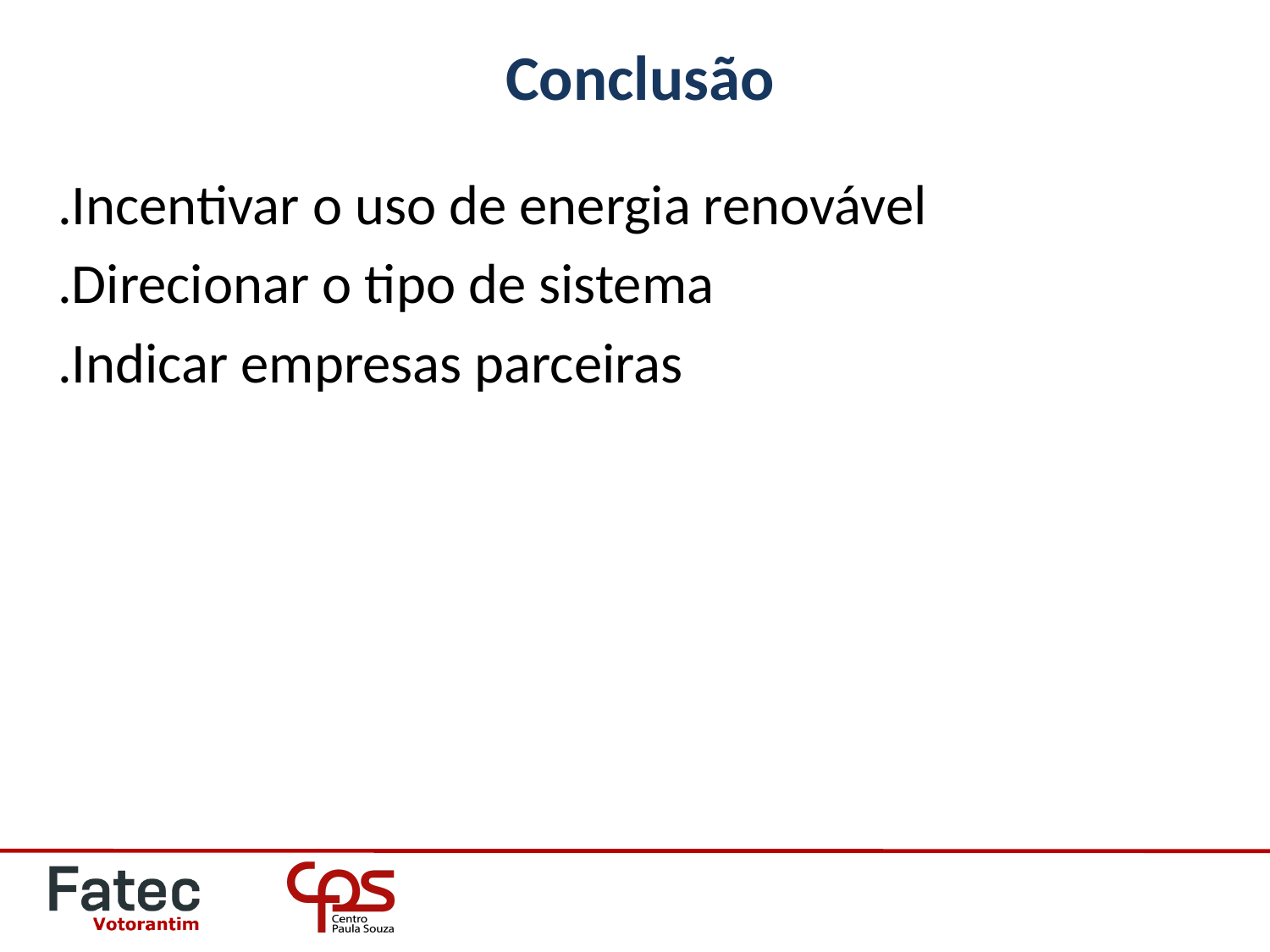

# Conclusão
.Incentivar o uso de energia renovável
.Direcionar o tipo de sistema
.Indicar empresas parceiras